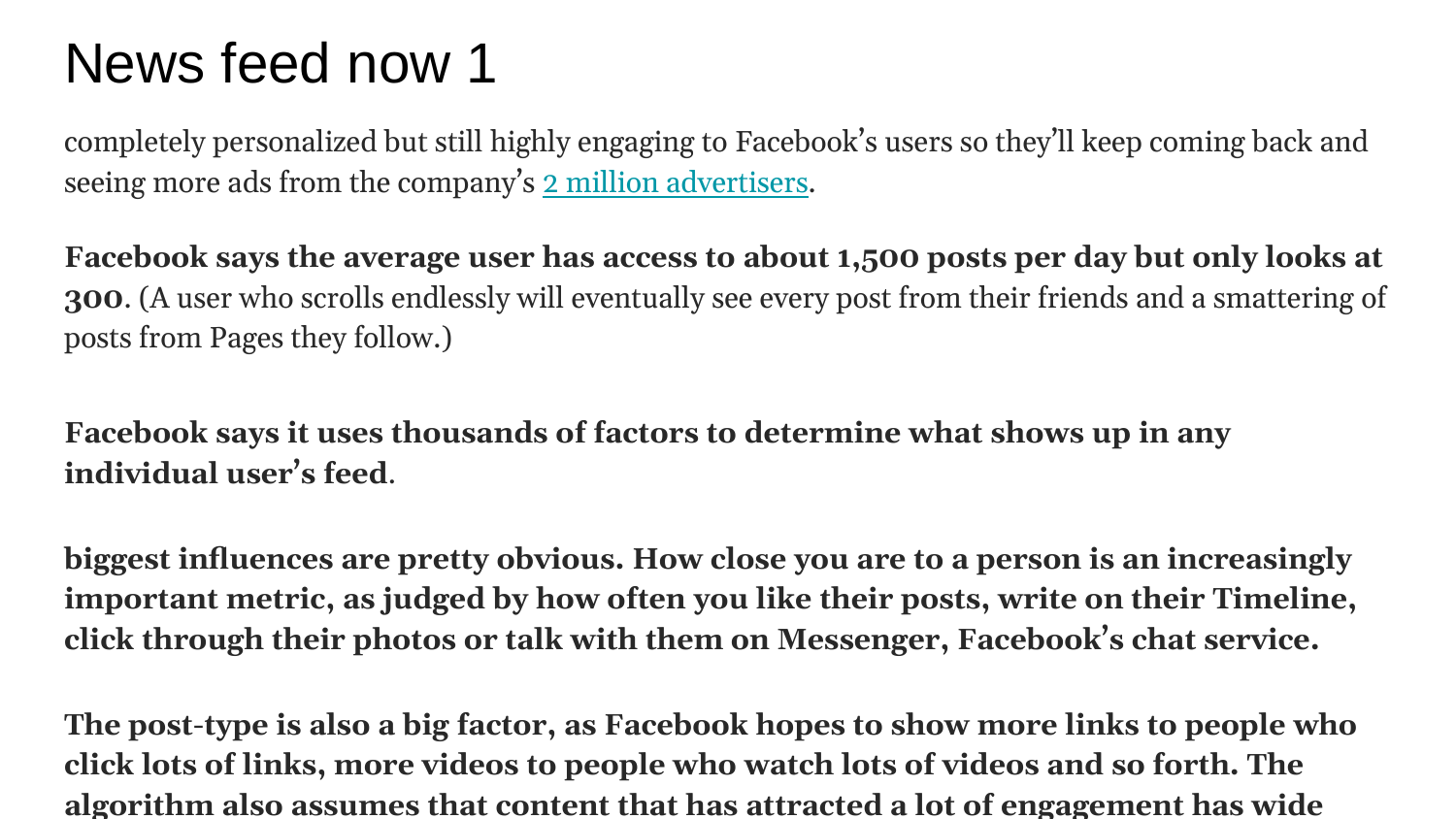

# News feed now 1
completely personalized but still highly engaging to Facebook’s users so they’ll keep coming back and seeing more ads from the company’s 2 million advertisers.
Facebook says the average user has access to about 1,500 posts per day but only looks at 300. (A user who scrolls endlessly will eventually see every post from their friends and a smattering of posts from Pages they follow.)
Facebook says it uses thousands of factors to determine what shows up in any individual user’s feed.
biggest influences are pretty obvious. How close you are to a person is an increasingly important metric, as judged by how often you like their posts, write on their Timeline, click through their photos or talk with them on Messenger, Facebook’s chat service.
The post-type is also a big factor, as Facebook hopes to show more links to people who click lots of links, more videos to people who watch lots of videos and so forth. The algorithm also assumes that content that has attracted a lot of engagement has wide appeal and will place it in more people’s feeds.